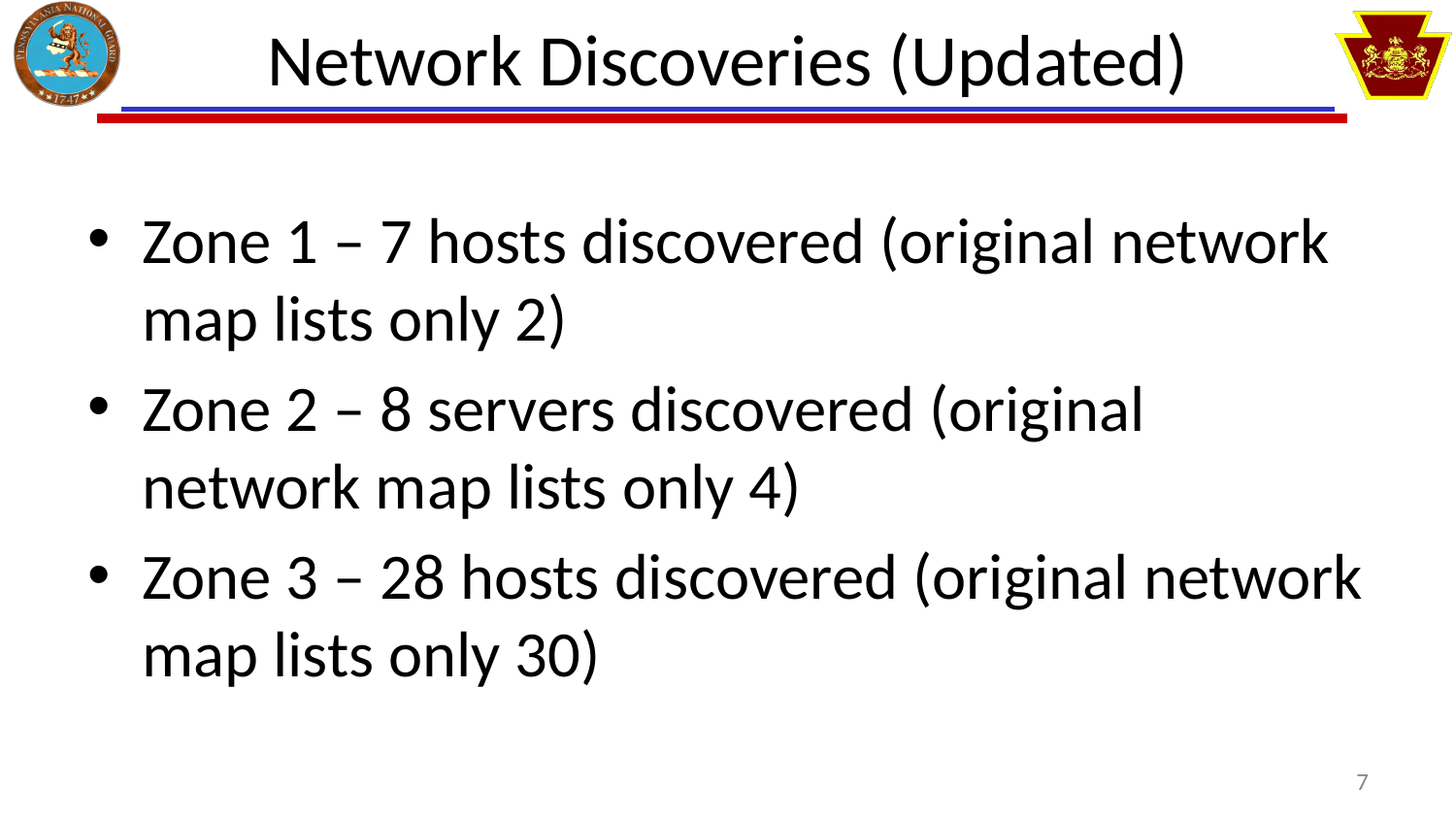

# Network Discoveries (Updated)
Zone 1 – 7 hosts discovered (original network map lists only 2)
Zone 2 – 8 servers discovered (original network map lists only 4)
Zone 3 – 28 hosts discovered (original network map lists only 30)

7